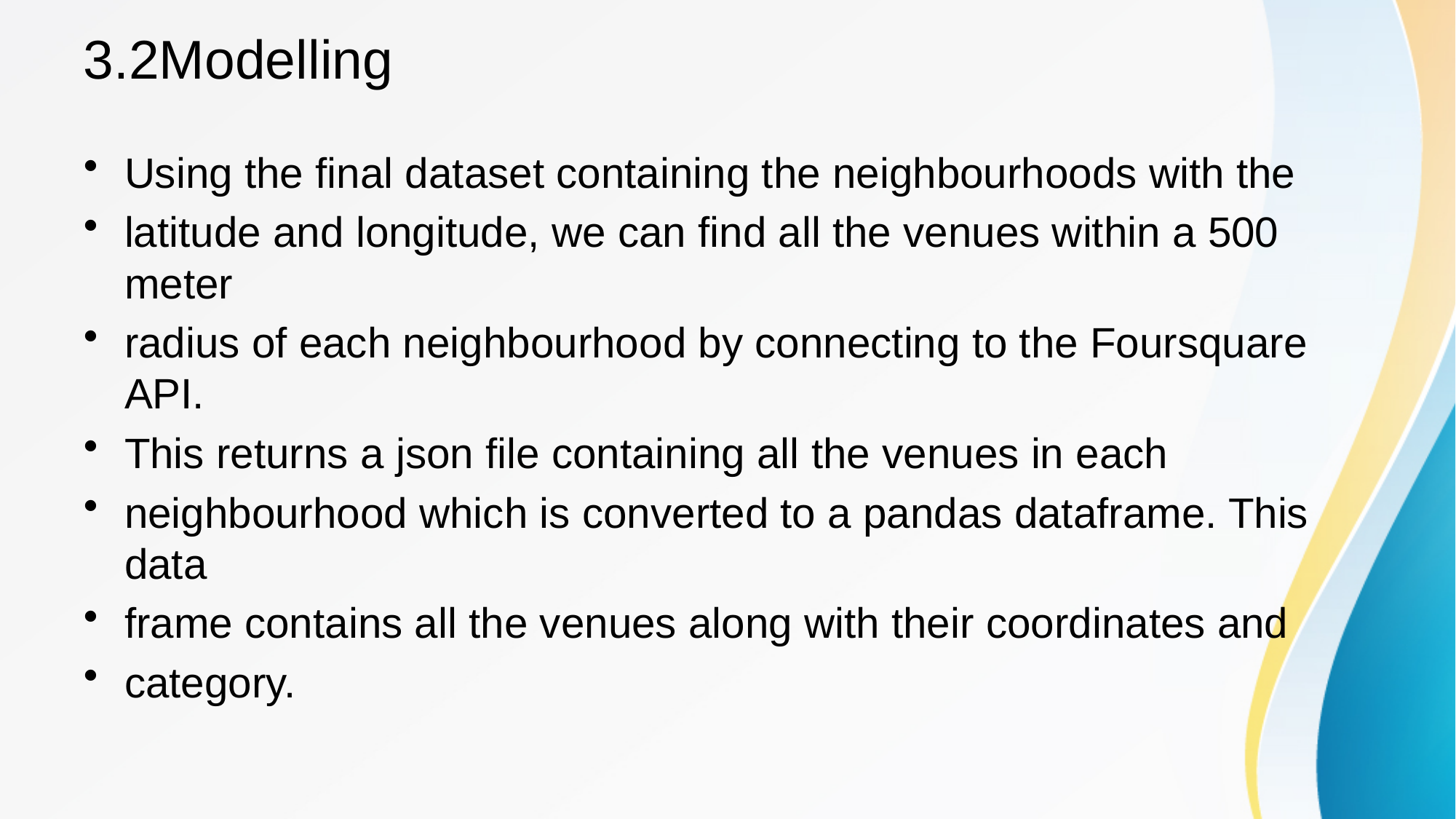

# 3.2Modelling
Using the final dataset containing the neighbourhoods with the
latitude and longitude, we can find all the venues within a 500 meter
radius of each neighbourhood by connecting to the Foursquare API.
This returns a json file containing all the venues in each
neighbourhood which is converted to a pandas dataframe. This data
frame contains all the venues along with their coordinates and
category.